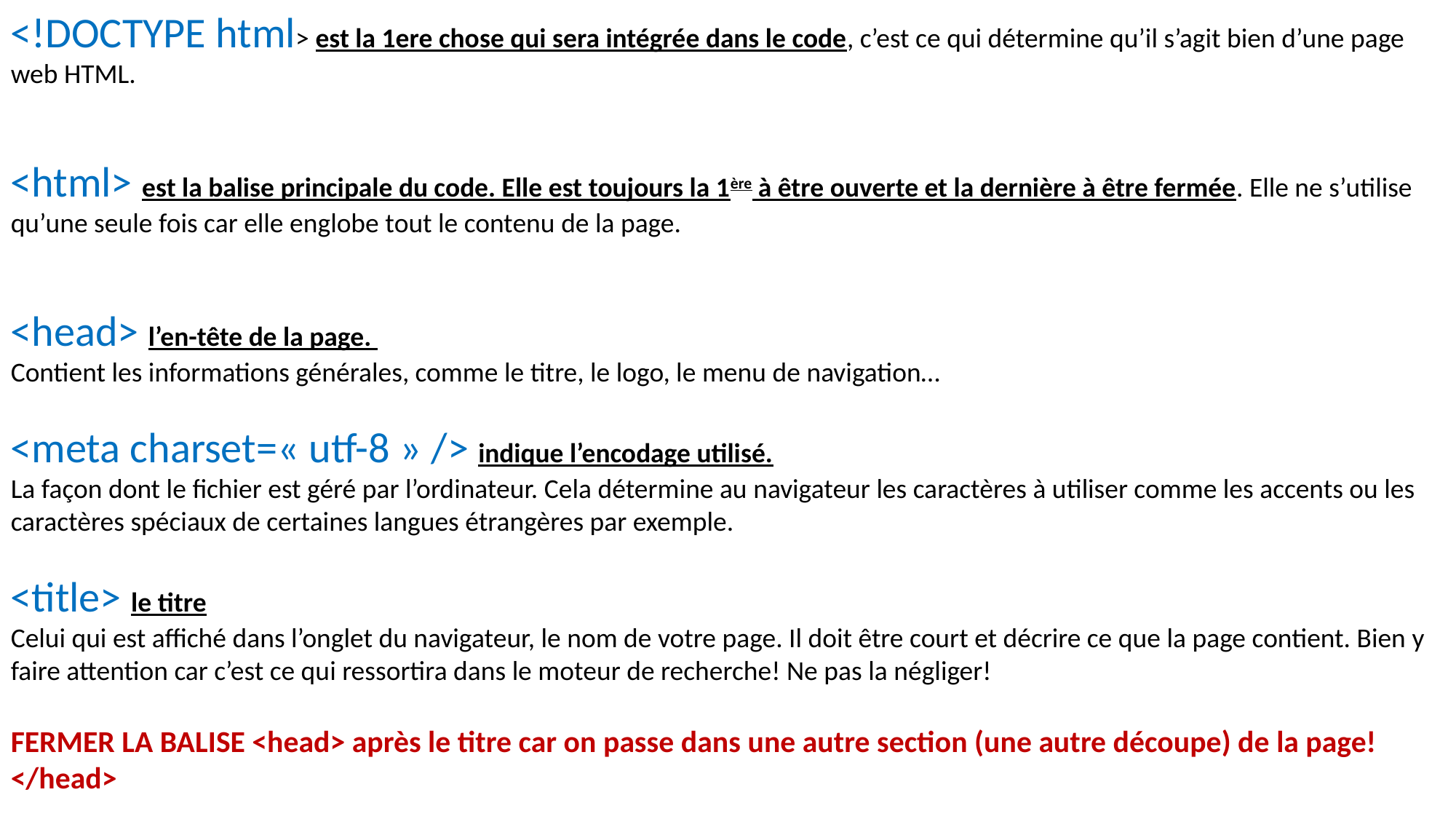

<!DOCTYPE html> est la 1ere chose qui sera intégrée dans le code, c’est ce qui détermine qu’il s’agit bien d’une page web HTML.

<html> est la balise principale du code. Elle est toujours la 1ère à être ouverte et la dernière à être fermée. Elle ne s’utilise qu’une seule fois car elle englobe tout le contenu de la page.

<head> l’en-tête de la page.
Contient les informations générales, comme le titre, le logo, le menu de navigation…

<meta charset=« utf-8 » /> indique l’encodage utilisé.
La façon dont le fichier est géré par l’ordinateur. Cela détermine au navigateur les caractères à utiliser comme les accents ou les caractères spéciaux de certaines langues étrangères par exemple.

<title> le titre
Celui qui est affiché dans l’onglet du navigateur, le nom de votre page. Il doit être court et décrire ce que la page contient. Bien y faire attention car c’est ce qui ressortira dans le moteur de recherche! Ne pas la négliger!

FERMER LA BALISE <head> après le titre car on passe dans une autre section (une autre découpe) de la page! </head>